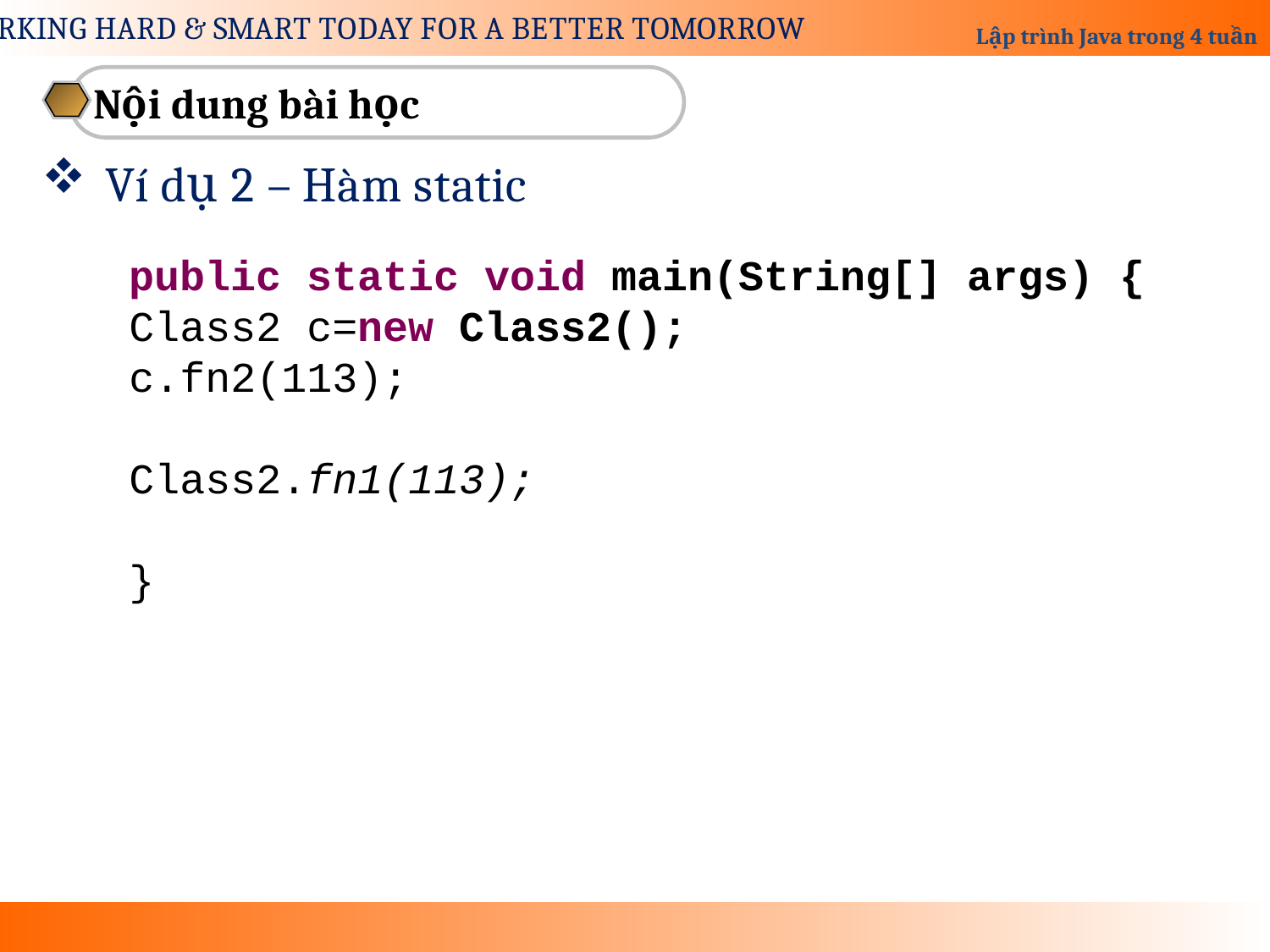

Nội dung bài học

Ví dụ 2 – Hàm static
public static void main(String[] args) {
Class2 c=new Class2();
c.fn2(113);

Class2.fn1(113);

}